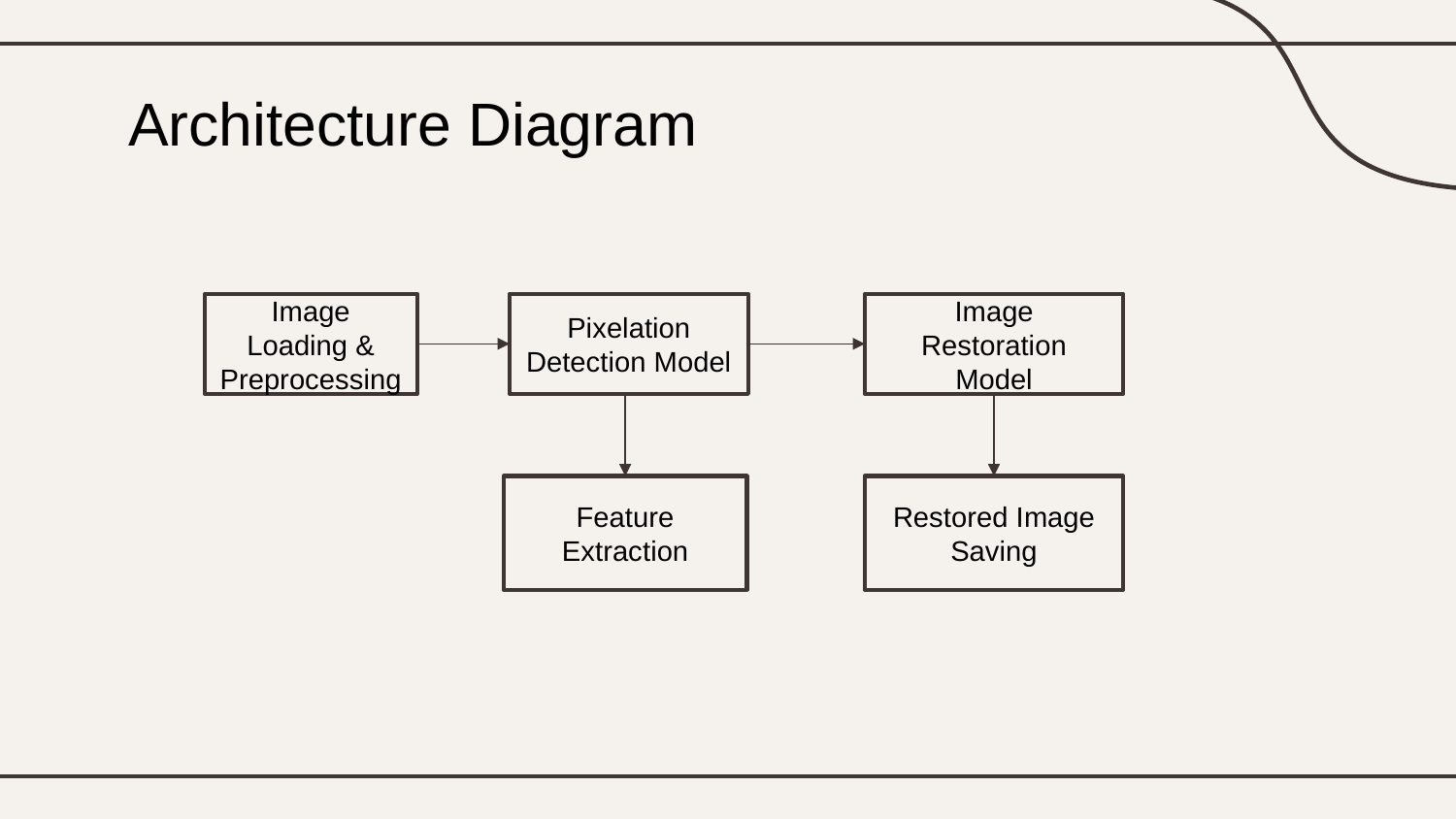

# Architecture Diagram

Image Loading & Preprocessing
Pixelation
Detection Model
Image Restoration
Model
Feature Extraction
Restored Image Saving